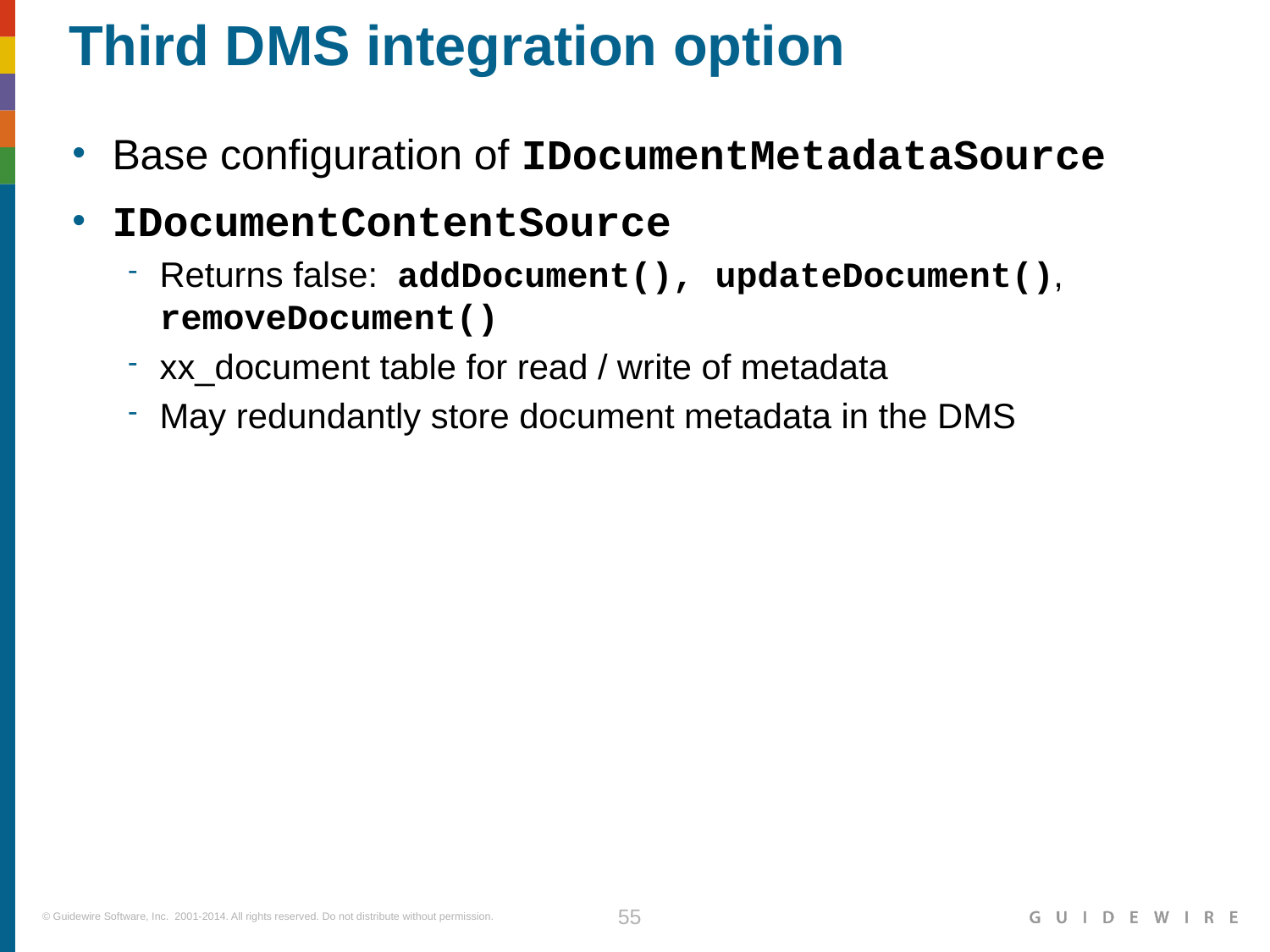

# Third DMS integration option
Base configuration of IDocumentMetadataSource
IDocumentContentSource
Returns false:  addDocument(), updateDocument(), removeDocument()
xx_document table for read / write of metadata
May redundantly store document metadata in the DMS